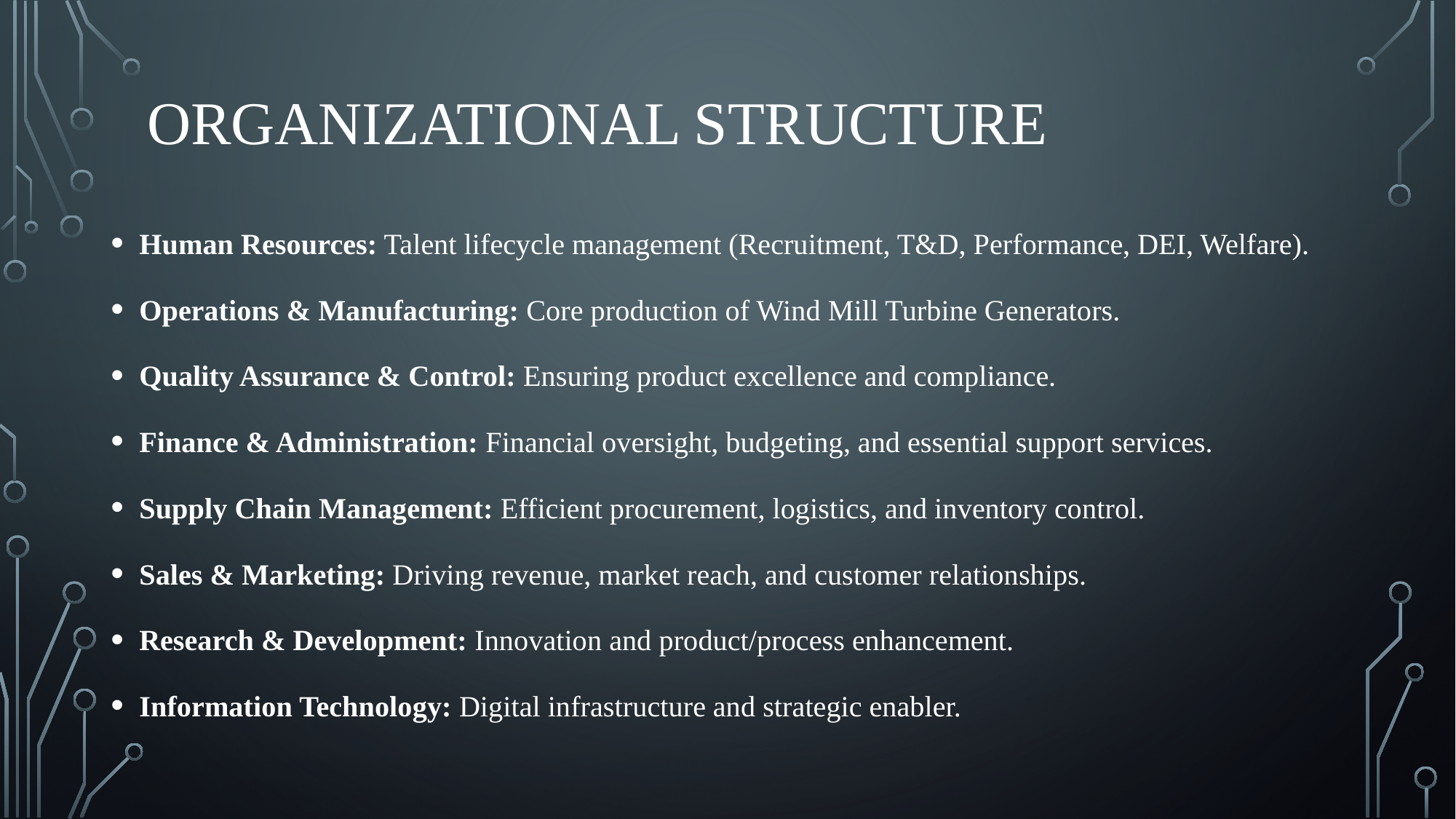

# Organizational Structure
Human Resources: Talent lifecycle management (Recruitment, T&D, Performance, DEI, Welfare).
Operations & Manufacturing: Core production of Wind Mill Turbine Generators.
Quality Assurance & Control: Ensuring product excellence and compliance.
Finance & Administration: Financial oversight, budgeting, and essential support services.
Supply Chain Management: Efficient procurement, logistics, and inventory control.
Sales & Marketing: Driving revenue, market reach, and customer relationships.
Research & Development: Innovation and product/process enhancement.
Information Technology: Digital infrastructure and strategic enabler.